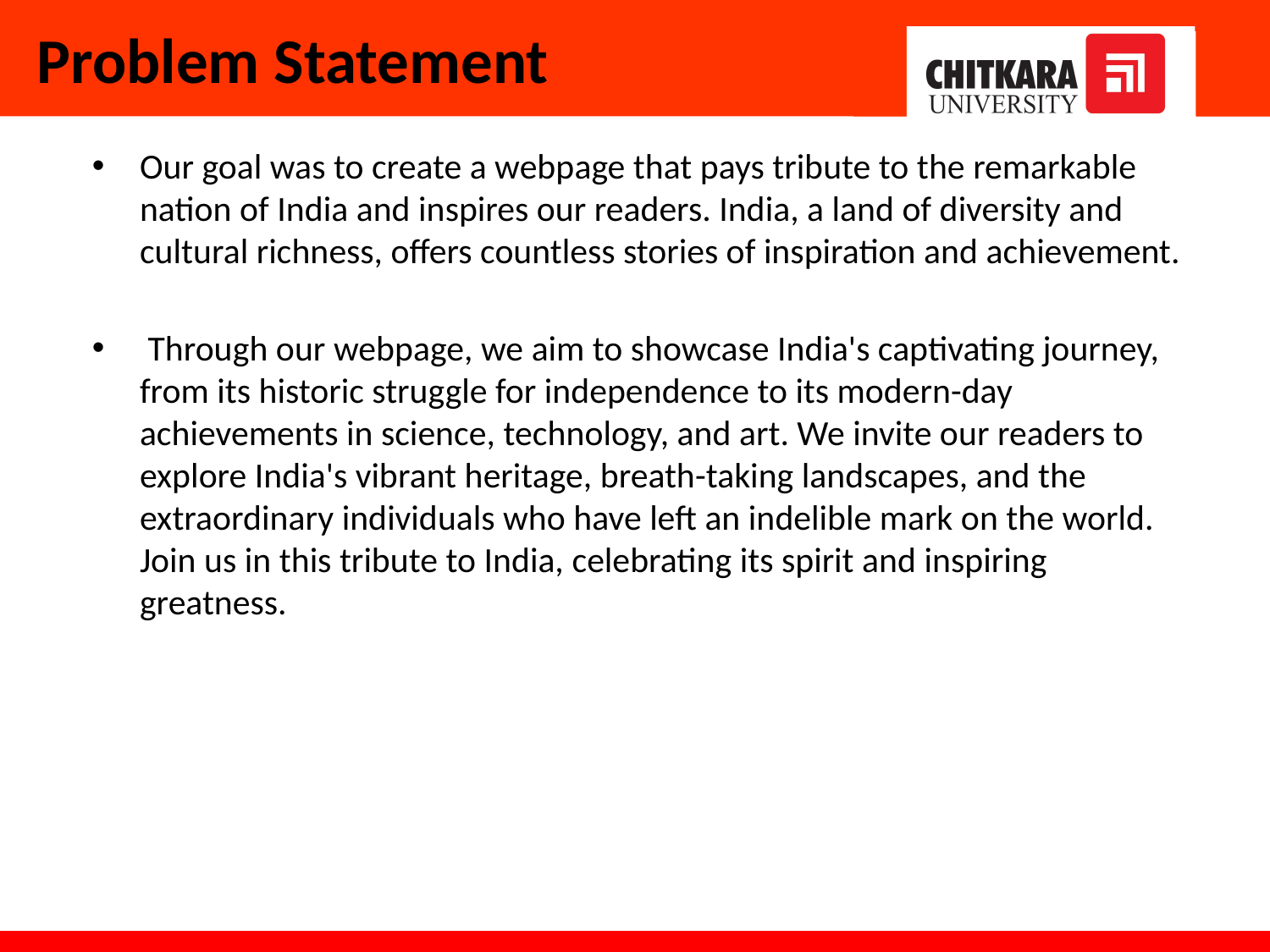

# Problem Statement
Our goal was to create a webpage that pays tribute to the remarkable nation of India and inspires our readers. India, a land of diversity and cultural richness, offers countless stories of inspiration and achievement.

 Through our webpage, we aim to showcase India's captivating journey, from its historic struggle for independence to its modern-day achievements in science, technology, and art. We invite our readers to explore India's vibrant heritage, breath-taking landscapes, and the extraordinary individuals who have left an indelible mark on the world. Join us in this tribute to India, celebrating its spirit and inspiring greatness.
5